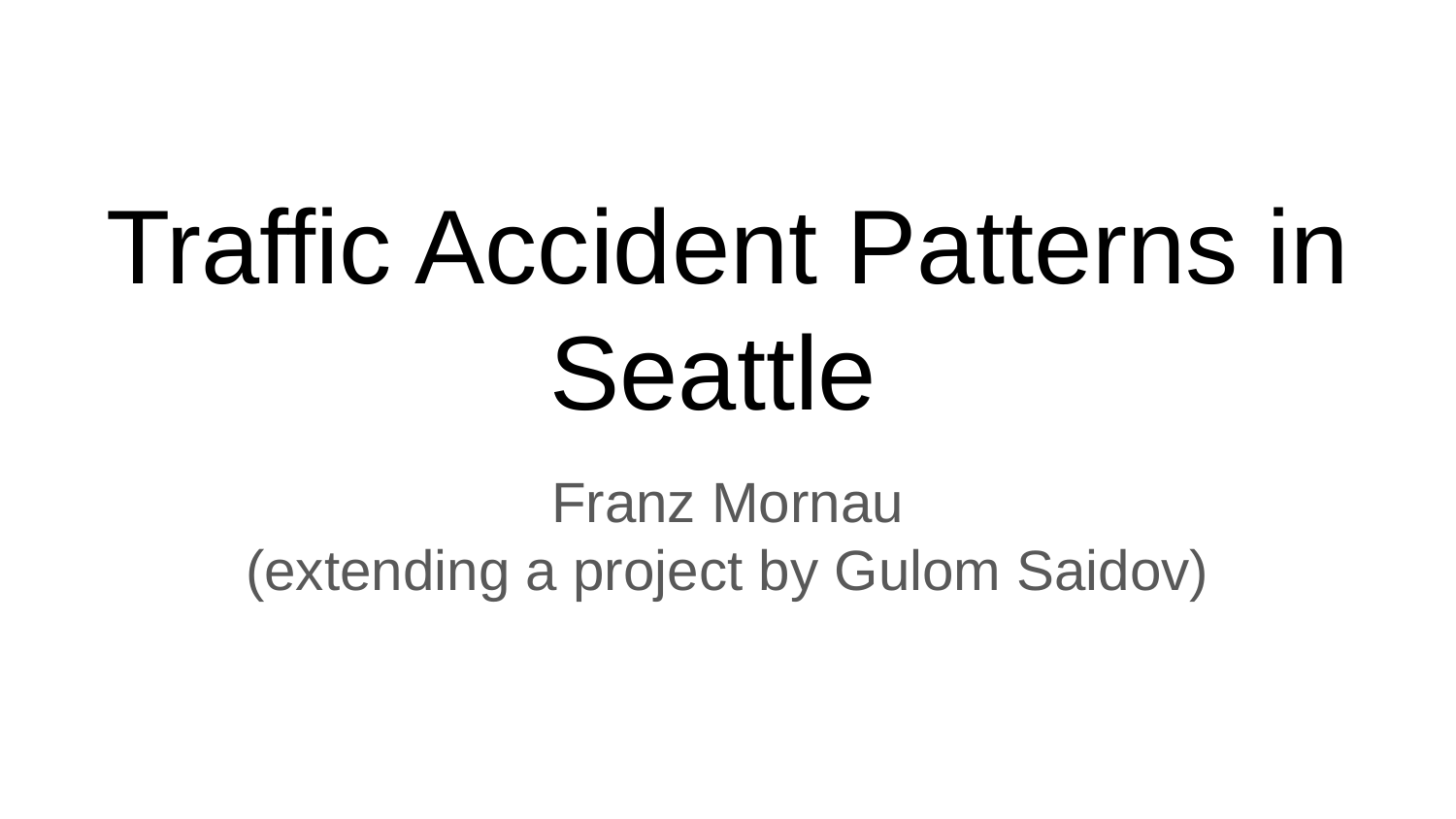

# Traffic Accident Patterns in Seattle
Franz Mornau
(extending a project by Gulom Saidov)